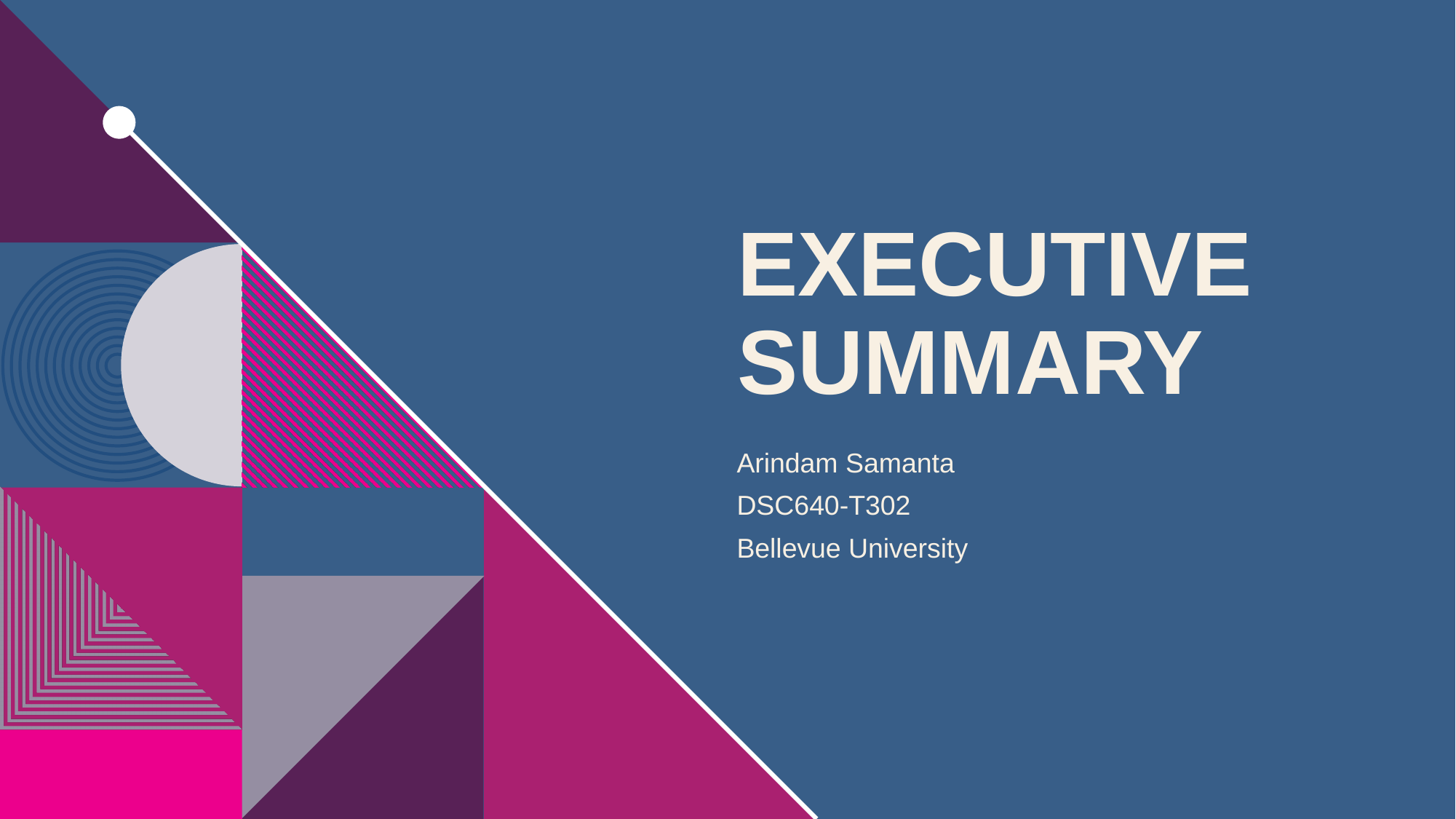

# Executive Summary
Arindam Samanta
DSC640-T302
Bellevue University